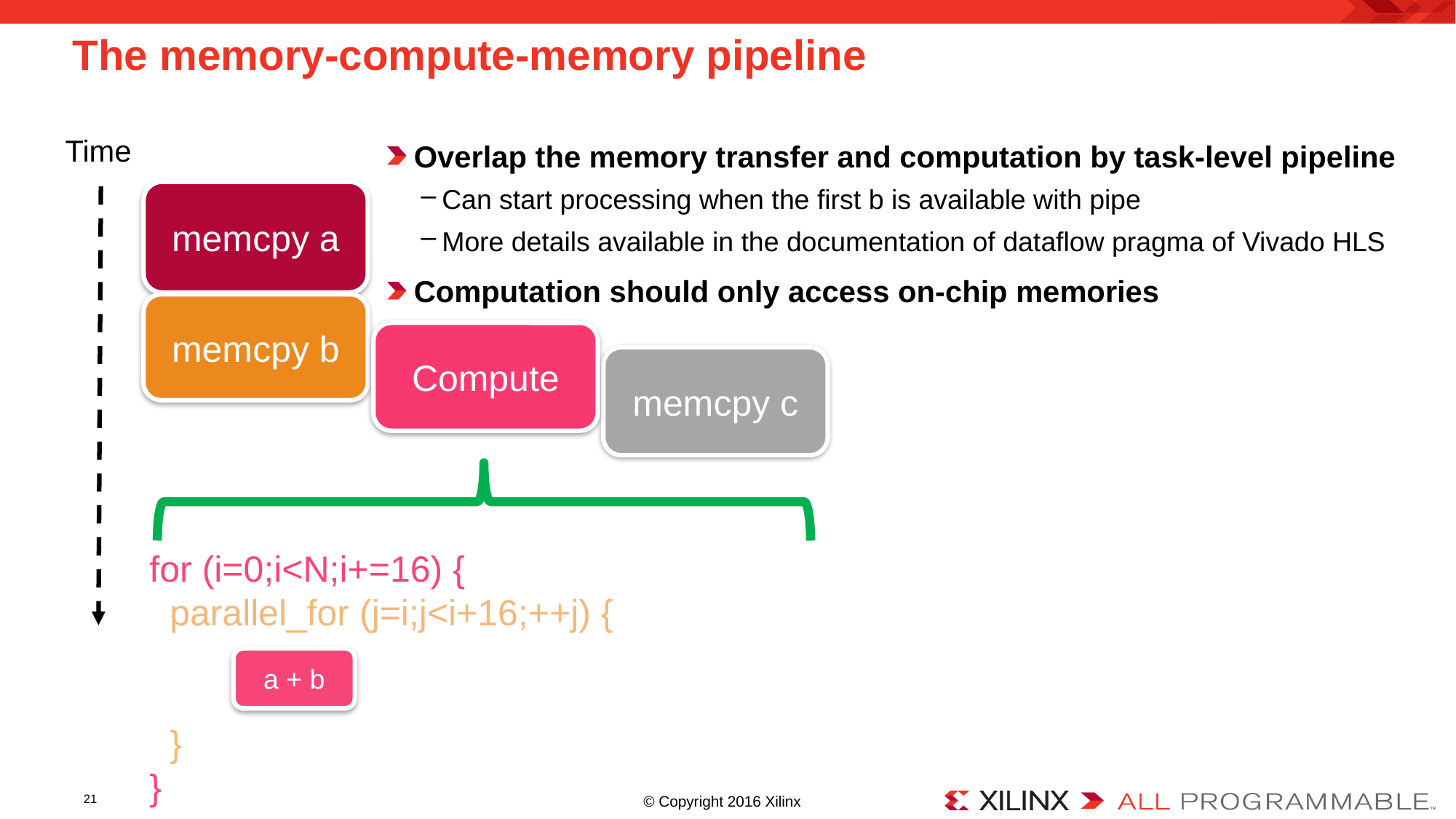

# The memory-compute-memory pipeline
Time
memcpy a
memcpy b
Compute
memcpy c
Overlap the memory transfer and computation by task-level pipeline
Can start processing when the first b is available with pipe
More details available in the documentation of dataflow pragma of Vivado HLS
Computation should only access on-chip memories

for (i=0;i<N;i+=16) {
  parallel_for (j=i;j<i+16;++j) {

  }
}
a + b
21